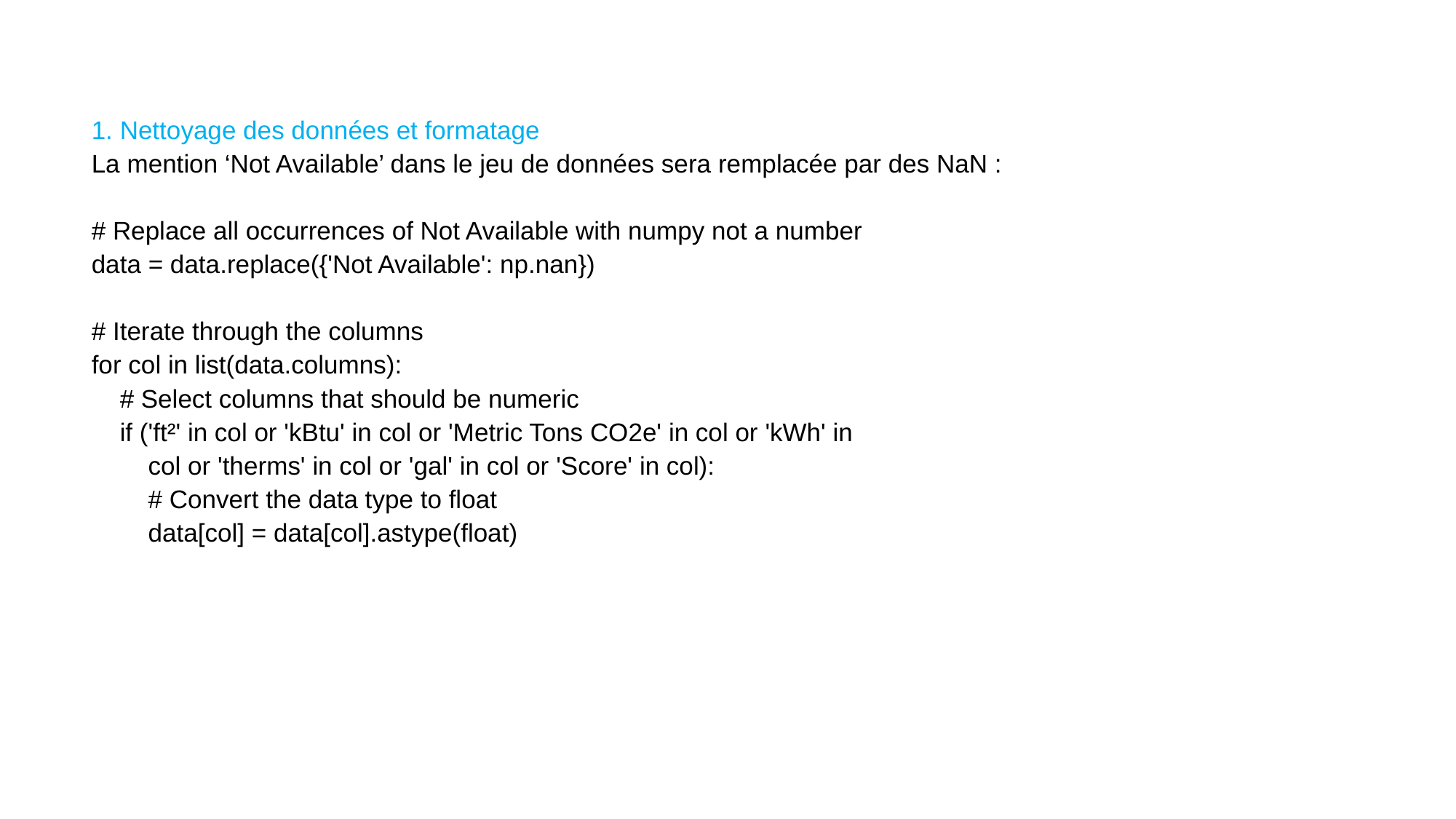

CROWN
# 1. Nettoyage des données et formatage La mention ‘Not Available’ dans le jeu de données sera remplacée par des NaN : # Replace all occurrences of Not Available with numpy not a number data = data.replace({'Not Available': np.nan}) # Iterate through the columns for col in list(data.columns): # Select columns that should be numeric if ('ft²' in col or 'kBtu' in col or 'Metric Tons CO2e' in col or 'kWh' in col or 'therms' in col or 'gal' in col or 'Score' in col): # Convert the data type to float data[col] = data[col].astype(float)